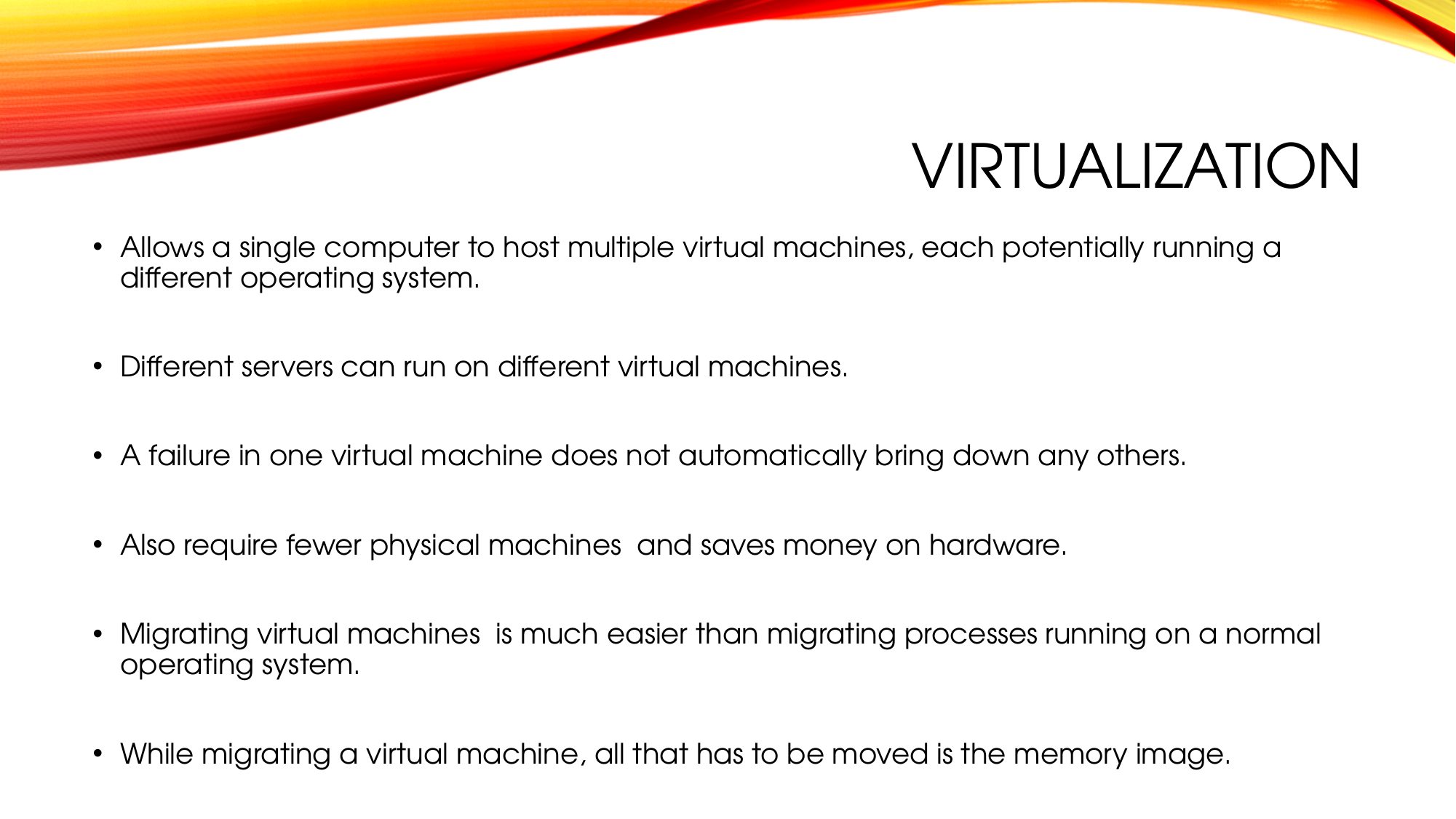

# VIRTUALIZATION
Allows a single computer to host multiple virtual machines, each potentially running a different operating system.

Different servers can run on different virtual machines.

A failure in one virtual machine does not automatically bring down any others.

Also require fewer physical machines  and saves money on hardware.

Migrating virtual machines  is much easier than migrating processes running on a normal operating system.

While migrating a virtual machine, all that has to be moved is the memory image.